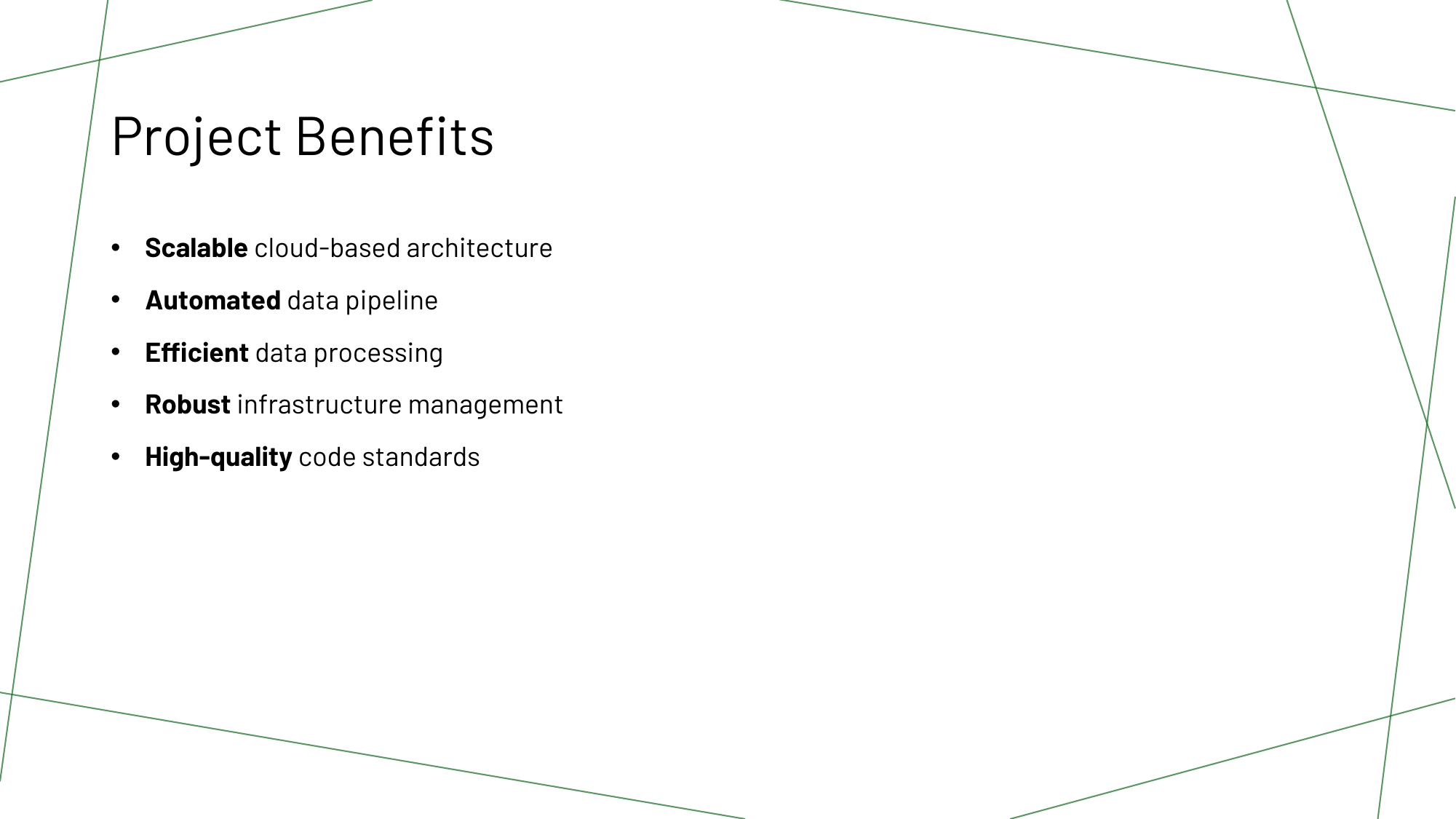

# Project Benefits

Scalable cloud-based architecture
Automated data pipeline
Efficient data processing
Robust infrastructure management
High-quality code standards